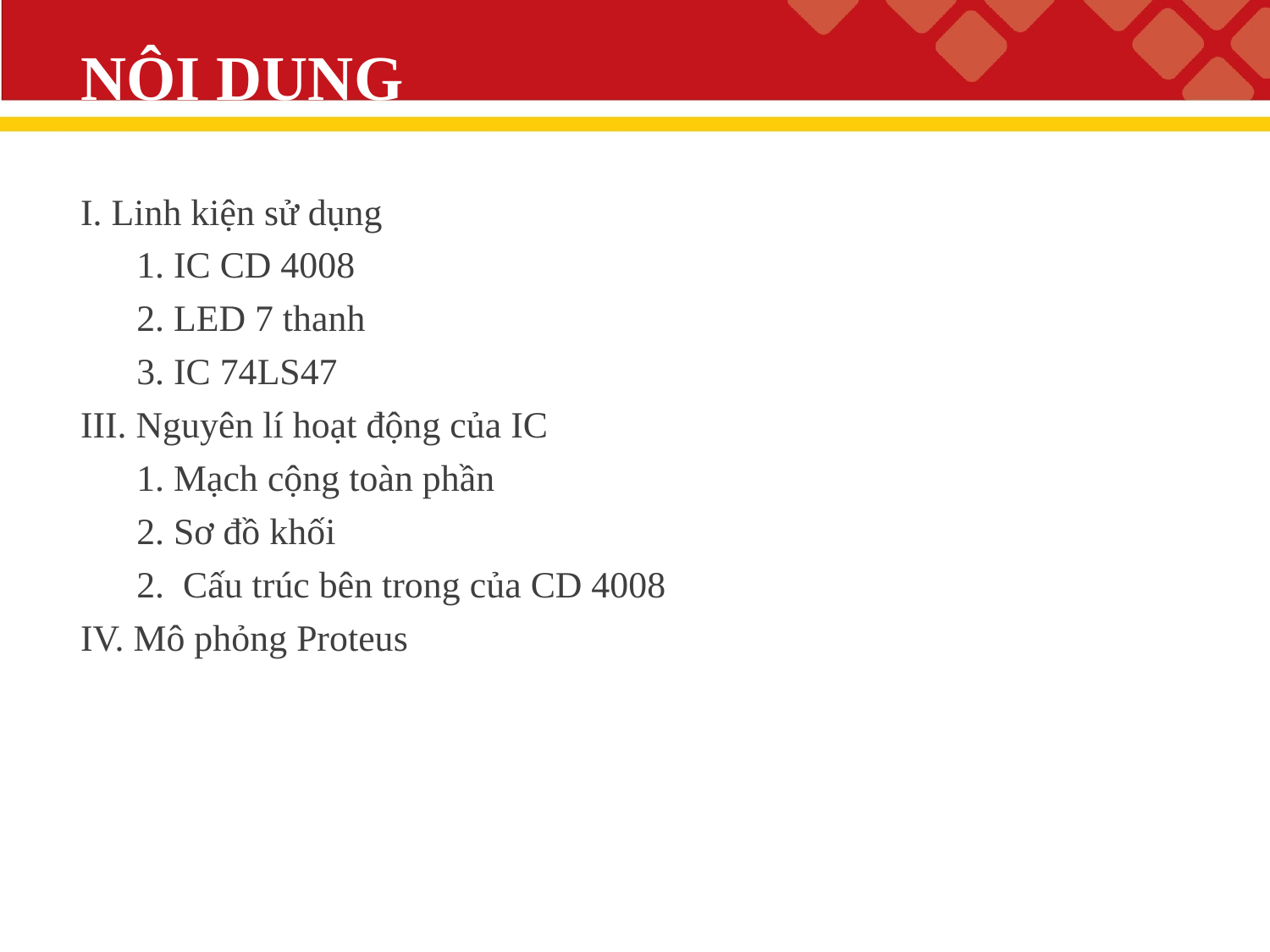

# NỘI DUNG
I. Linh kiện sử dụng
      1. IC CD 4008
      2. LED 7 thanh
      3. IC 74LS47
III. Nguyên lí hoạt động của IC
      1. Mạch cộng toàn phần
      2. Sơ đồ khối
      2.  Cấu trúc bên trong của CD 4008
IV. Mô phỏng Proteus